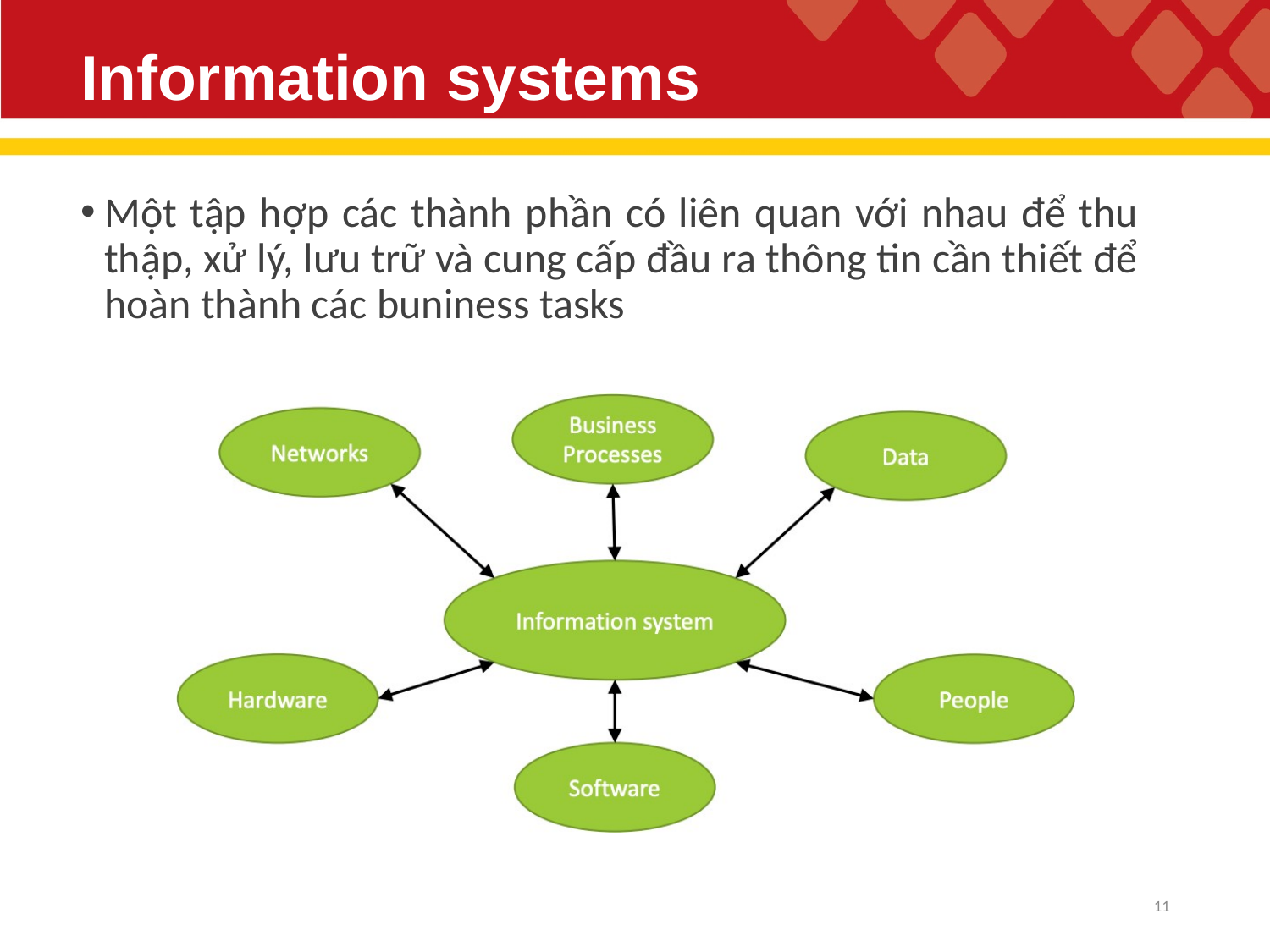

# Information systems
Một tập hợp các thành phần có liên quan với nhau để thu thập, xử lý, lưu trữ và cung cấp đầu ra thông tin cần thiết để hoàn thành các buniness tasks

11